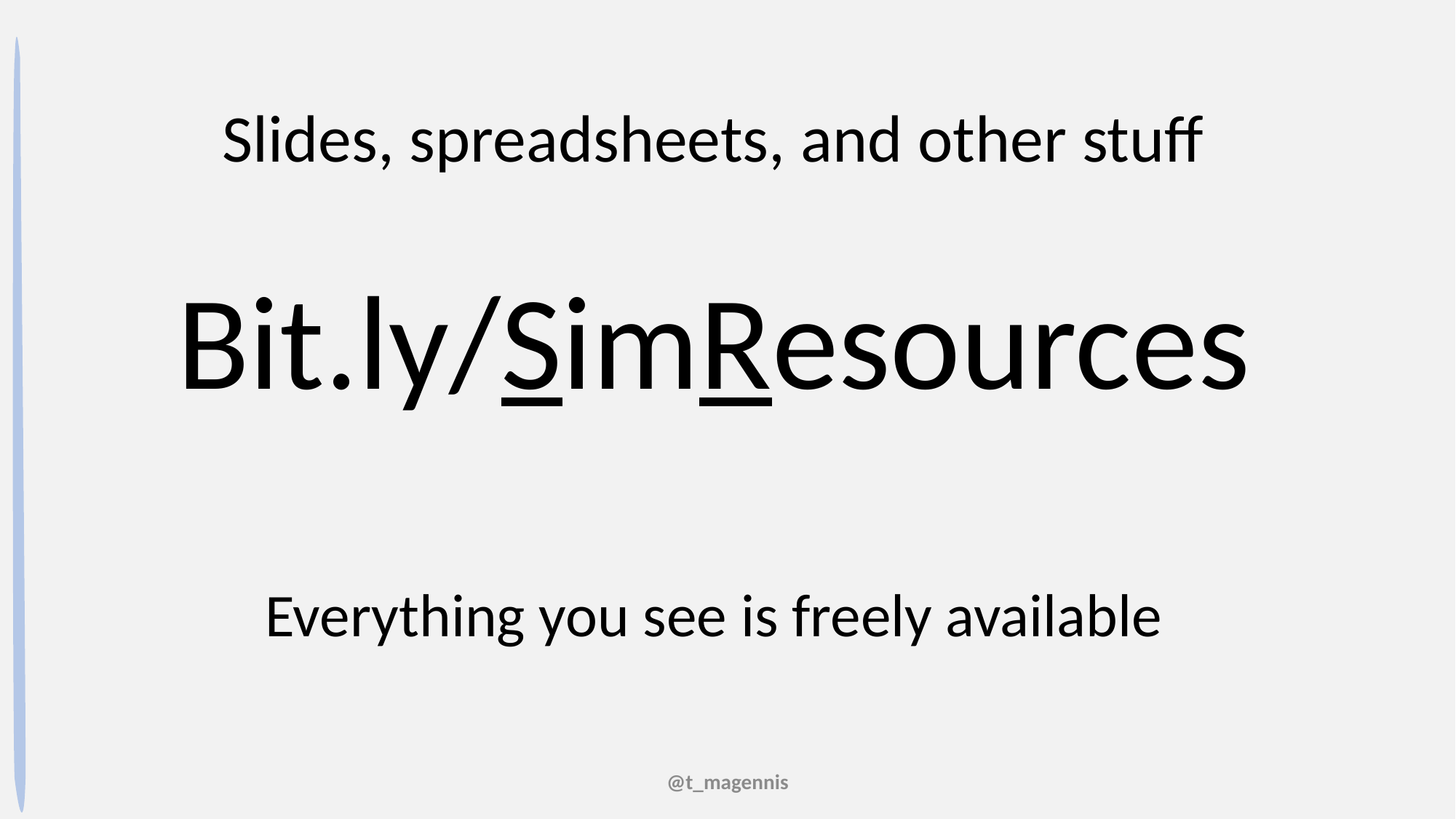

Slides, spreadsheets, and other stuff
              Bit.ly/SimResources

Everything you see is freely available
@t_magennis